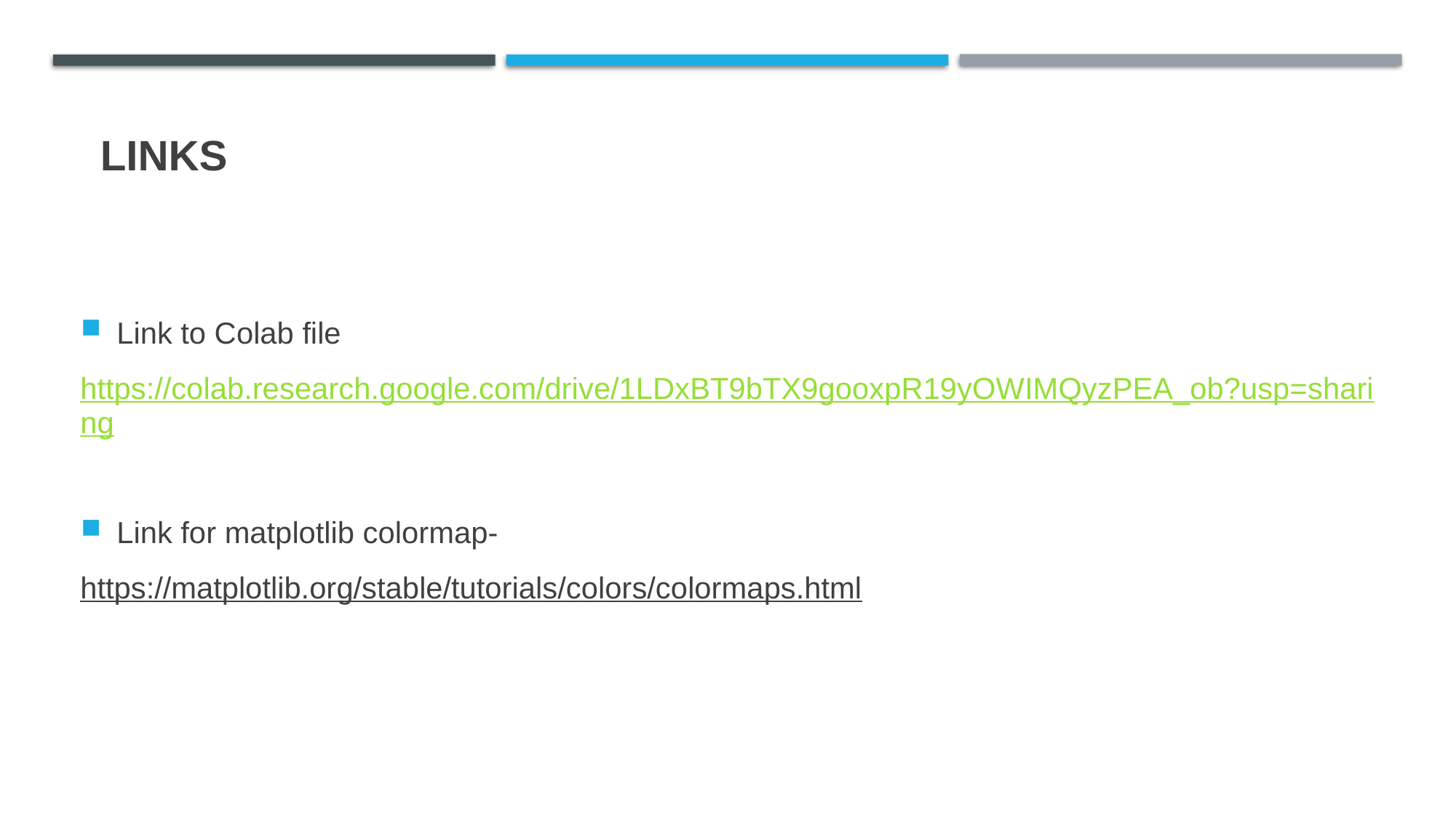

# links
Link to Colab file
https://colab.research.google.com/drive/1LDxBT9bTX9gooxpR19yOWIMQyzPEA_ob?usp=sharing

Link for matplotlib colormap-
https://matplotlib.org/stable/tutorials/colors/colormaps.html